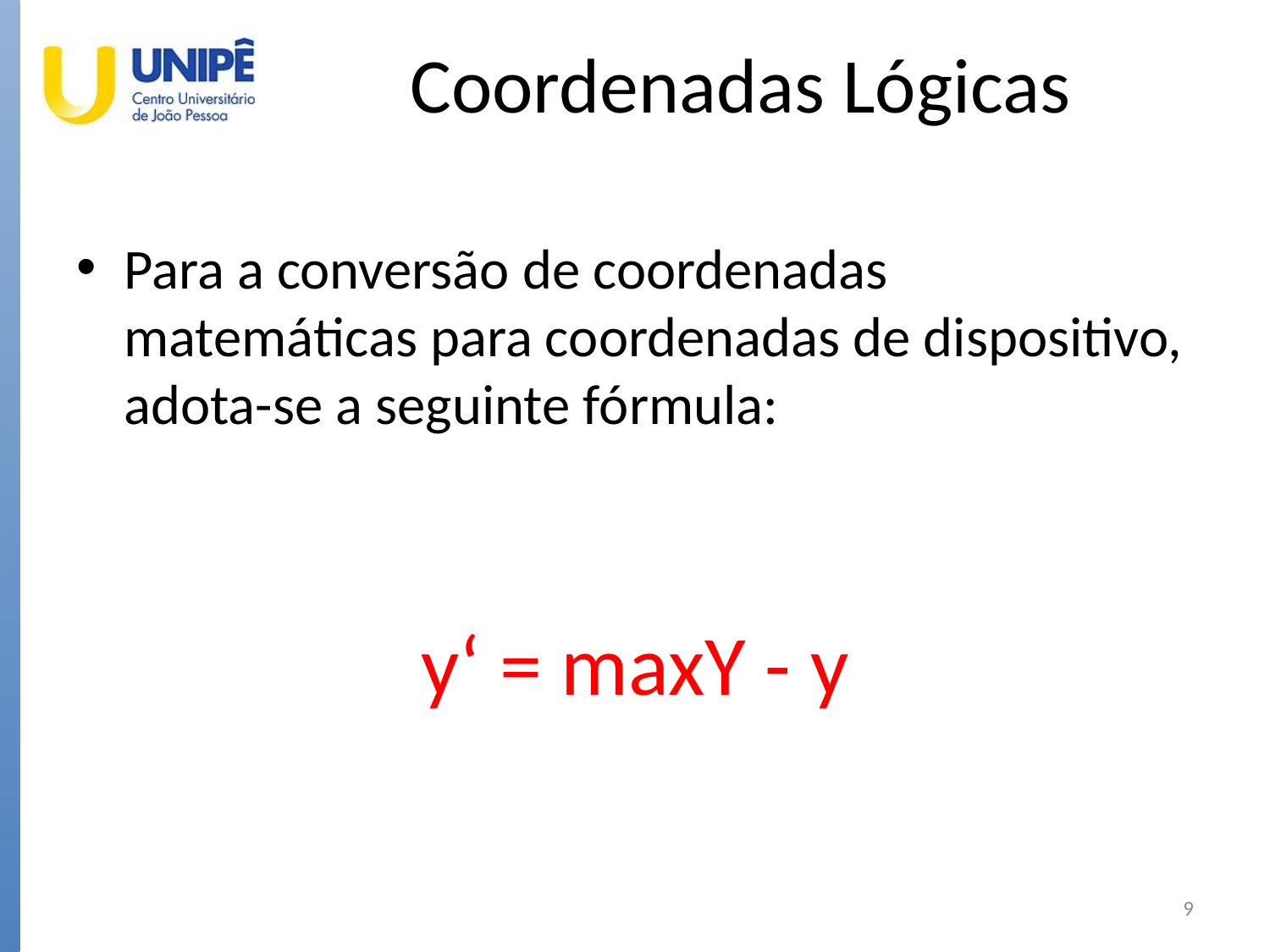

# Coordenadas Lógicas
Para a conversão de coordenadas matemáticas para coordenadas de dispositivo, adota-se a seguinte fórmula:

y‘ = maxY - y
9